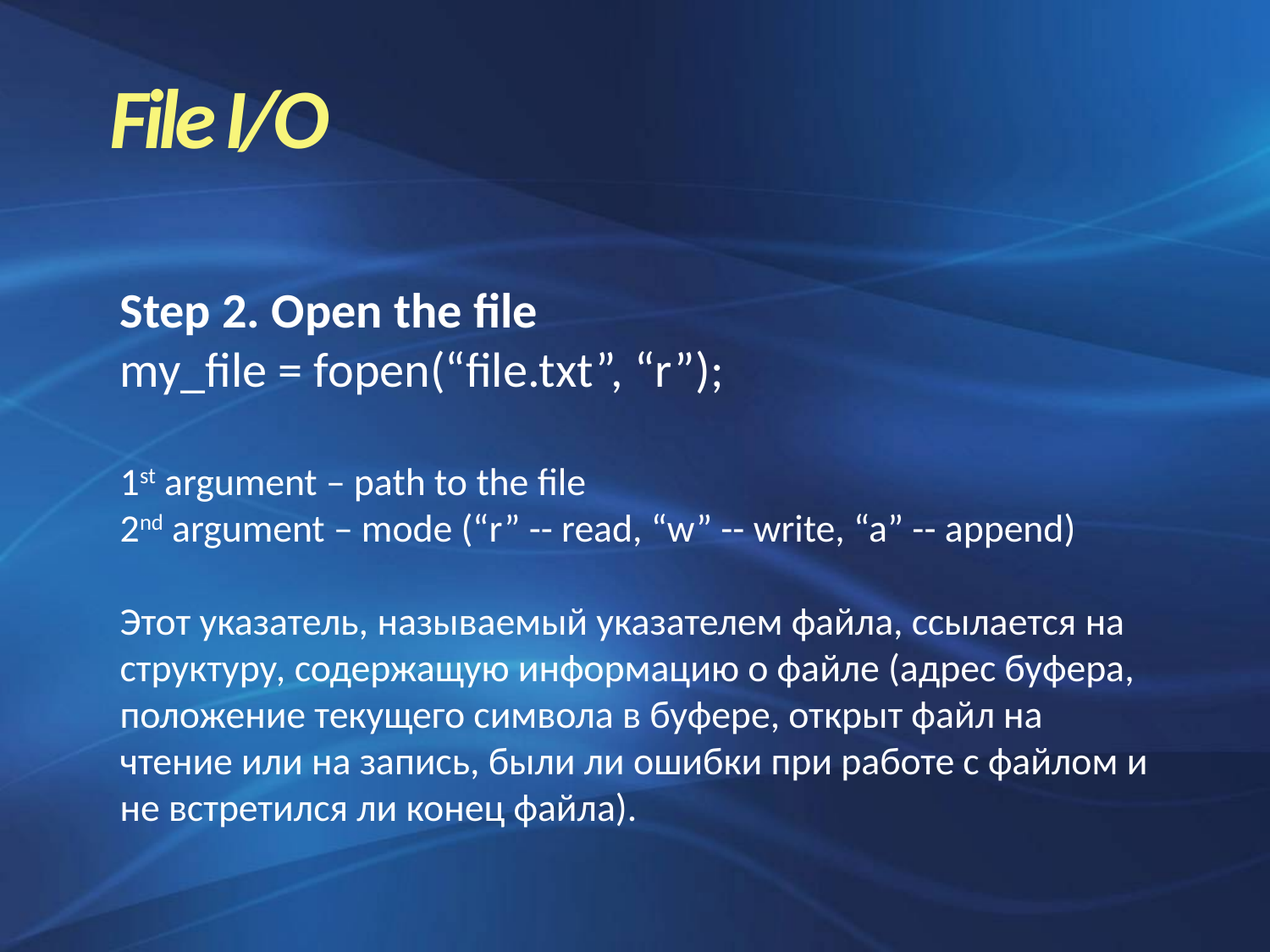

File I/O
Step 2. Open the file
my_file = fopen(“file.txt”, “r”);

1st argument – path to the file
2nd argument – mode (“r” -- read, “w” -- write, “a” -- append)

Этот указатель, называемый указателем файла, ссылается на структуру, содержащую информацию о файле (адрес буфера, положение текущего символа в буфере, открыт файл на чтение или на запись, были ли ошибки при работе с файлом и не встретился ли конец файла).